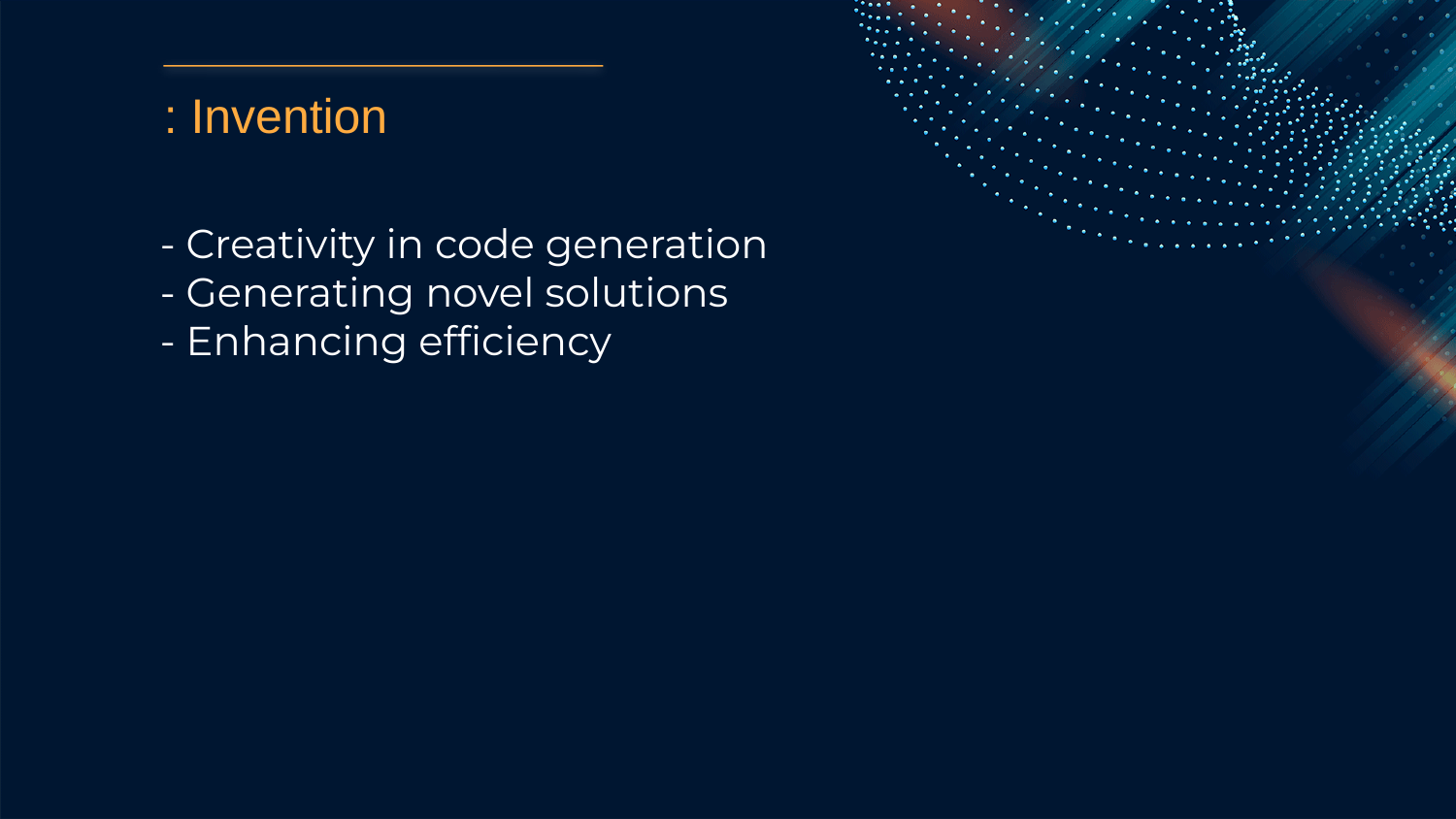

: Invention
- Creativity in code generation
- Generating novel solutions
- Enhancing efficiency